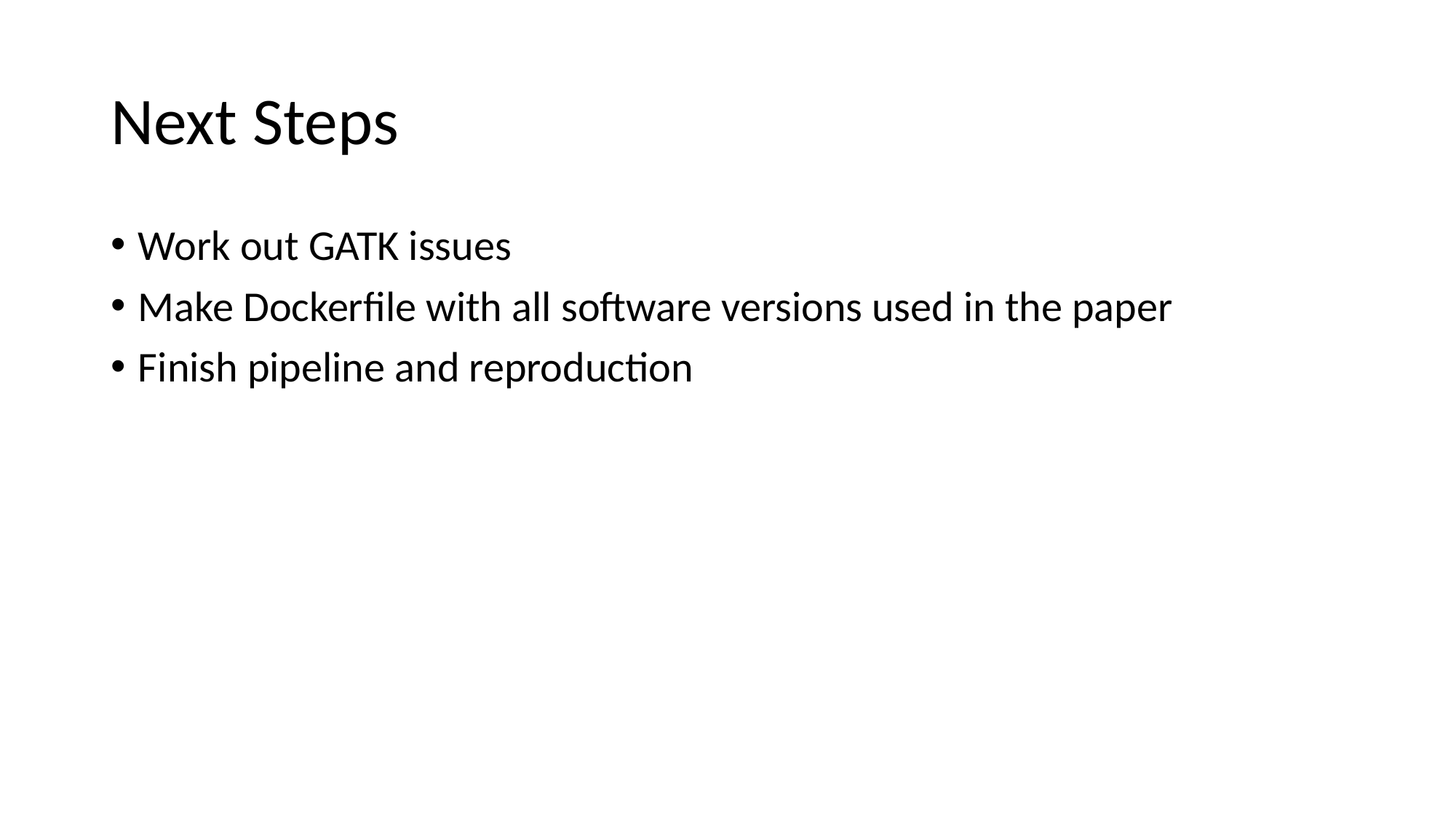

# Next Steps
Work out GATK issues
Make Dockerfile with all software versions used in the paper
Finish pipeline and reproduction